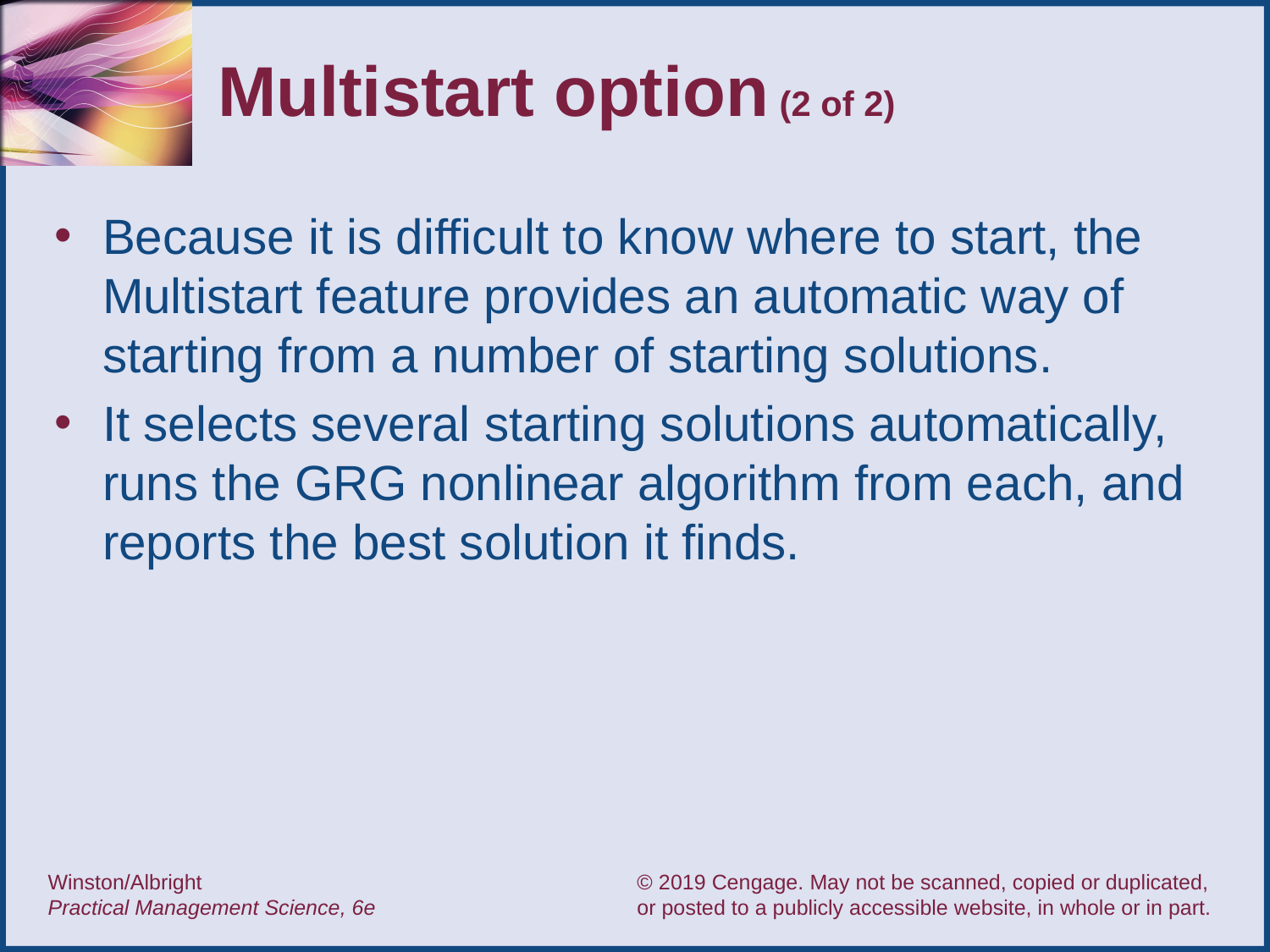

# Multistart option (2 of 2)
Because it is difficult to know where to start, the Multistart feature provides an automatic way of starting from a number of starting solutions.
It selects several starting solutions automatically, runs the GRG nonlinear algorithm from each, and reports the best solution it finds.